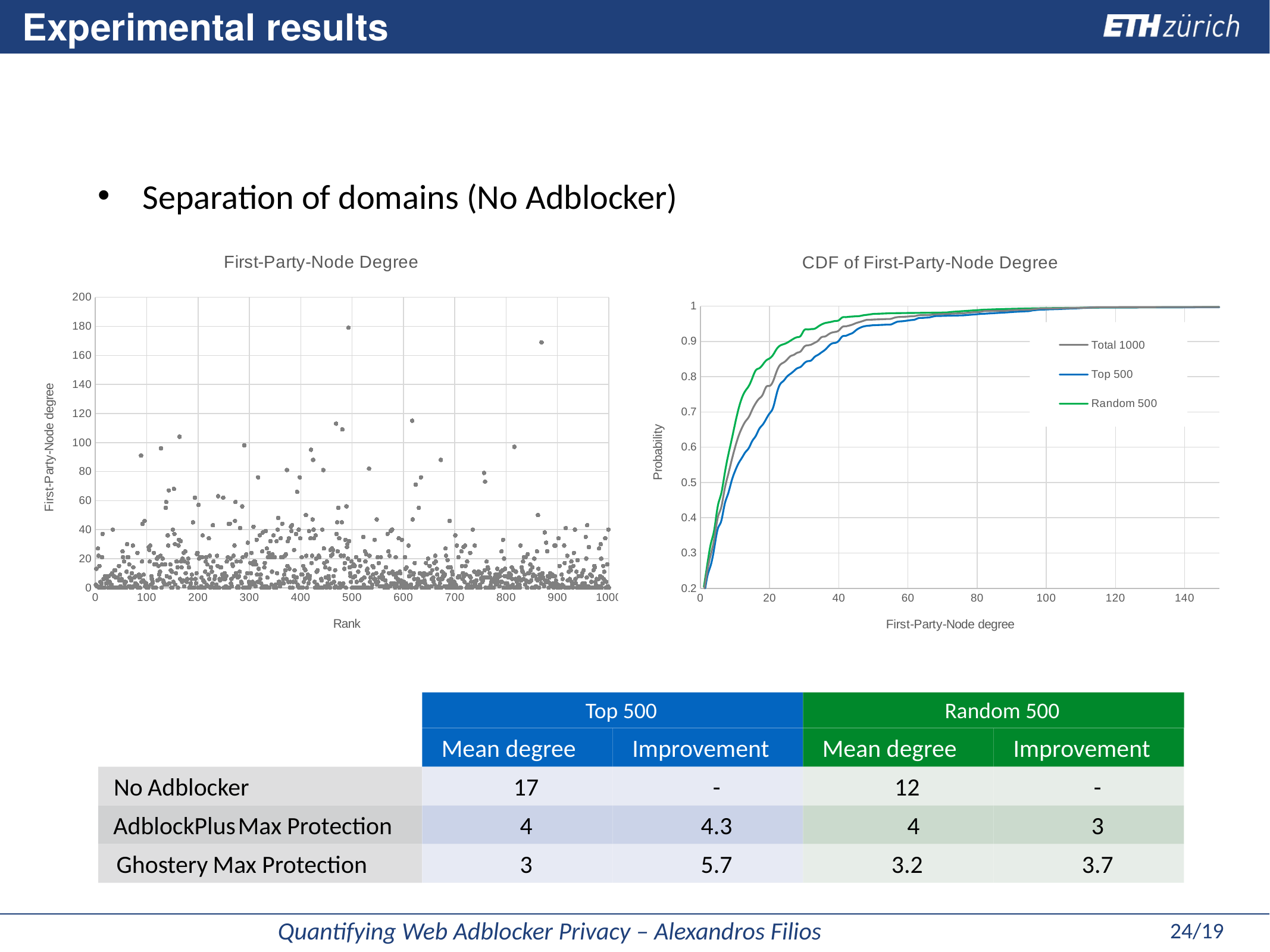

# Experimental results
Separation of domains (No Adblocker)

### Chart: First-Party-Node Degree

| Category |  |  |
|---|---|---|

### Chart: First-Party-Node Degree

| Category |  |  |
|---|---|---|

### Chart: CDF of First-Party-Node Degree

| Category |  |  |  |
|---|---|---|---|

Top 500

Mean degree
Improvement

No
Adblocker
17
-

Random 500

Mean degree
Improvement

12
-

AdblockPlus
Max Protection
4
4.3

4
3

Ghostery
Max Protection
3
5.7

3.2
3.7

24